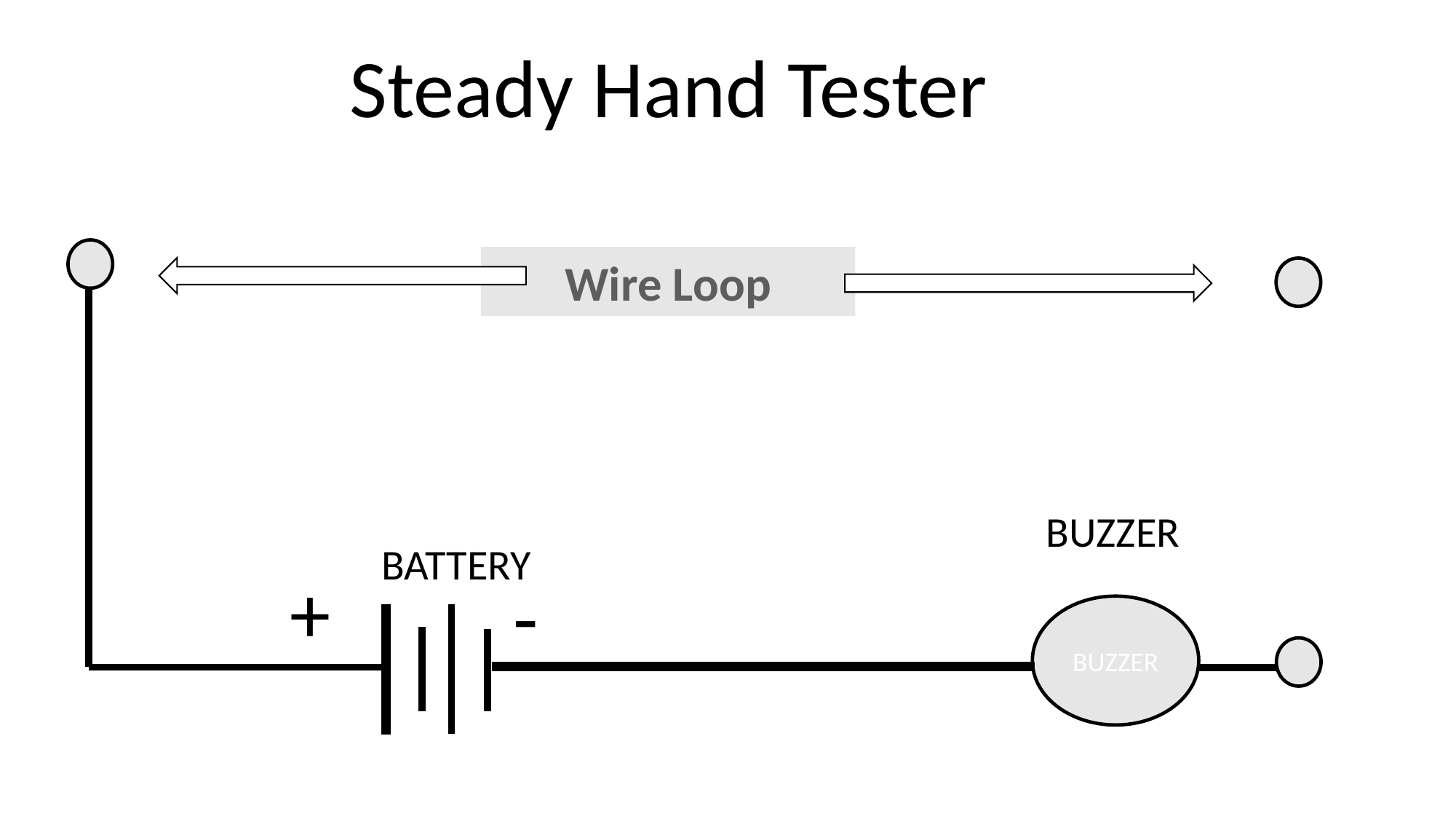

Steady Hand Tester

Wire Loop

BUZZER
BATTERY
+
-
BUZZER